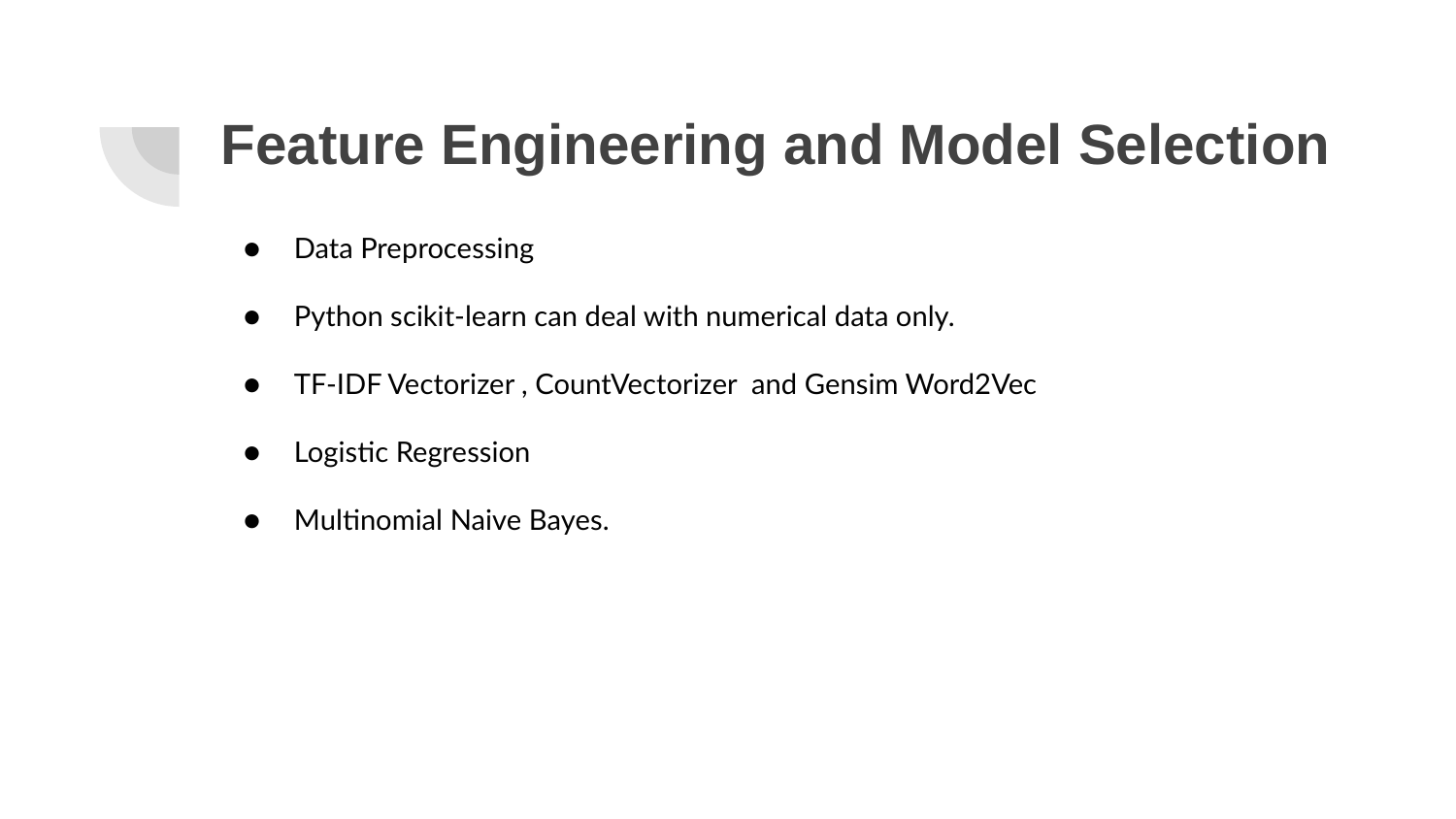

# Feature Engineering and Model Selection
Data Preprocessing

Python scikit-learn can deal with numerical data only.

TF-IDF Vectorizer , CountVectorizer  and Gensim Word2Vec

Logistic Regression

Multinomial Naive Bayes.